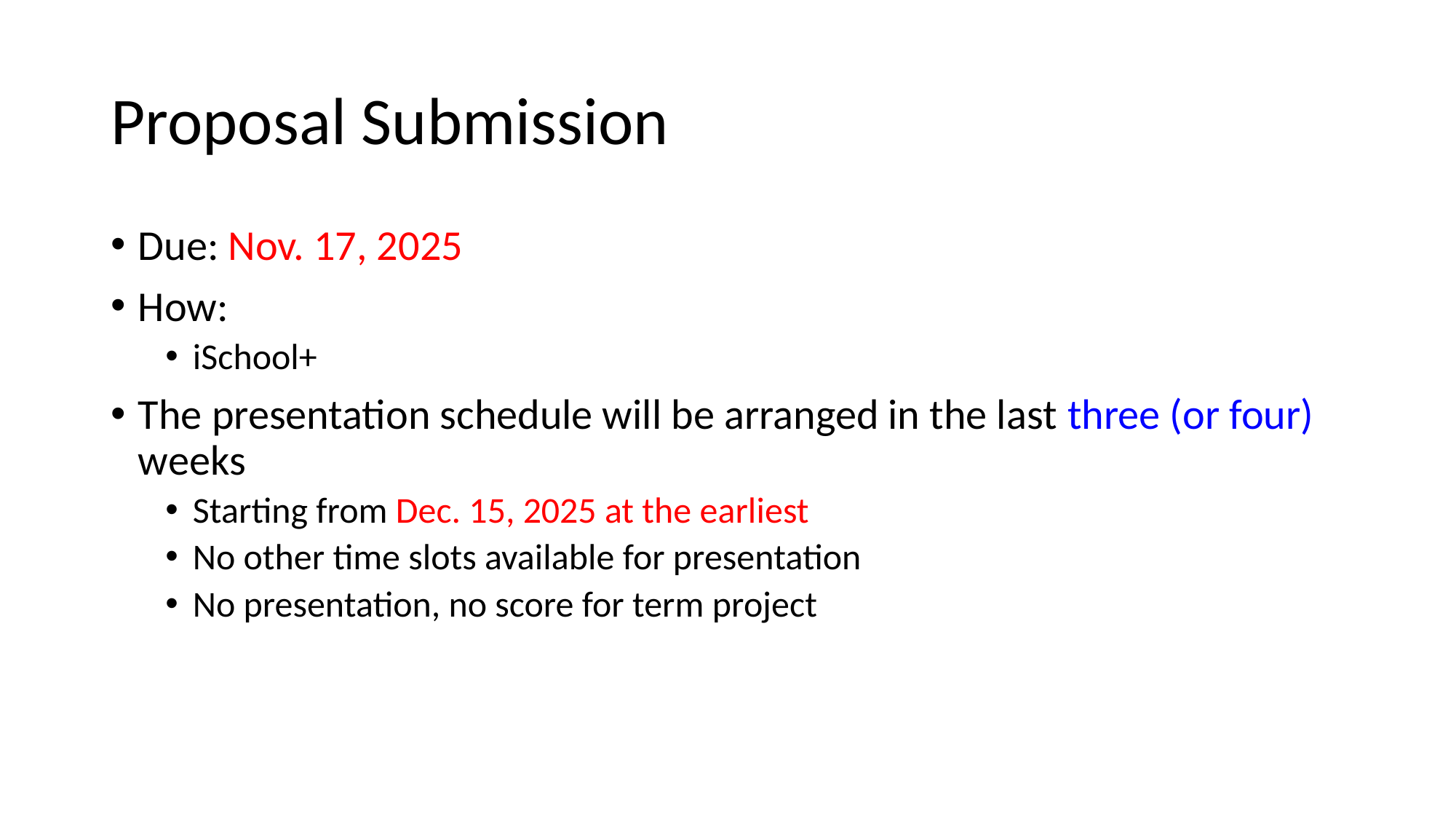

# Proposal Submission
Due: Nov. 17, 2025
How:
iSchool+
The presentation schedule will be arranged in the last three (or four) weeks
Starting from Dec. 15, 2025 at the earliest
No other time slots available for presentation
No presentation, no score for term project